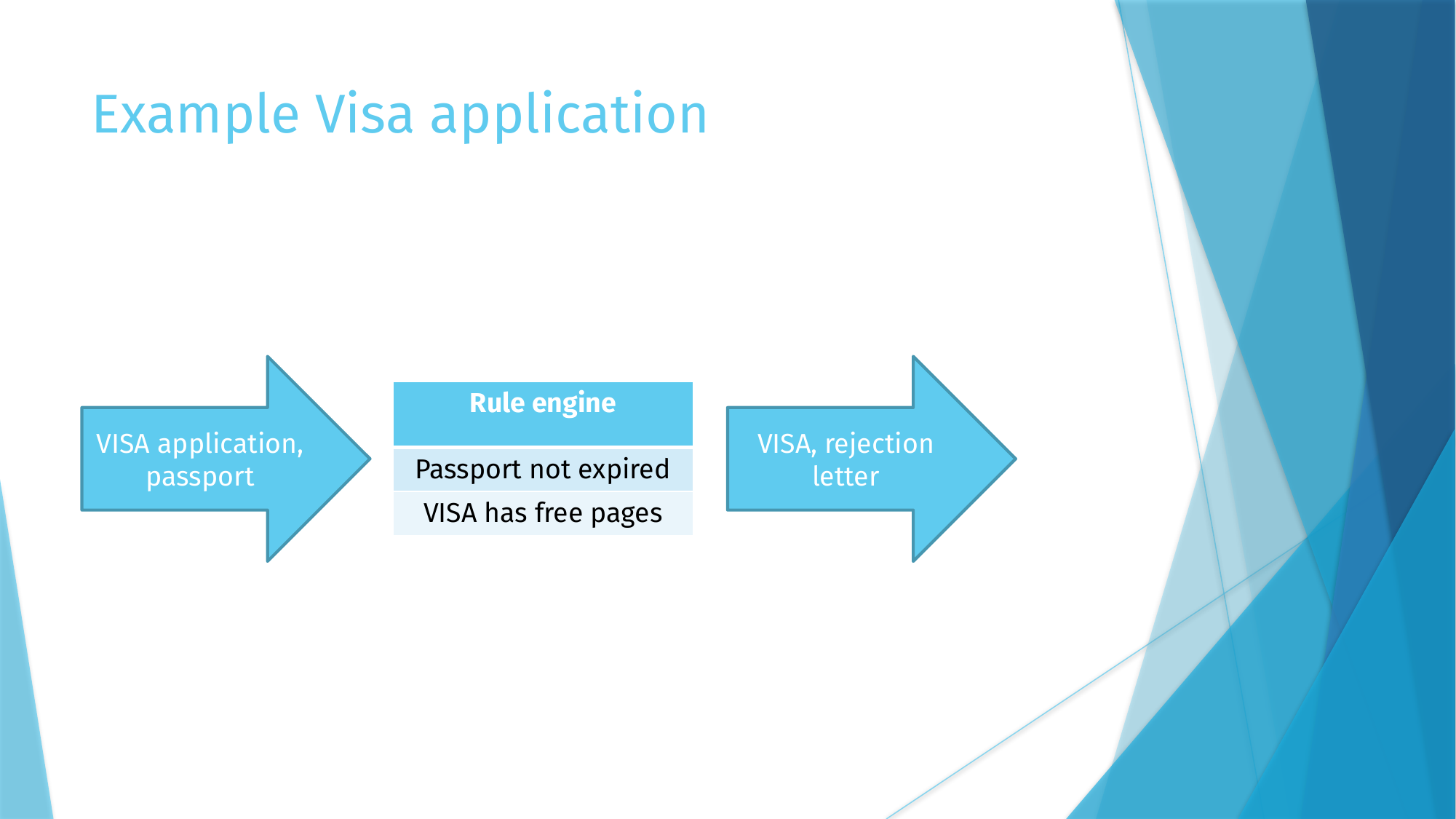

Example Visa application

VISA application, passport
VISA, rejection letter
| Rule engine |
| --- |
| Passport not expired |
| VISA has free pages |